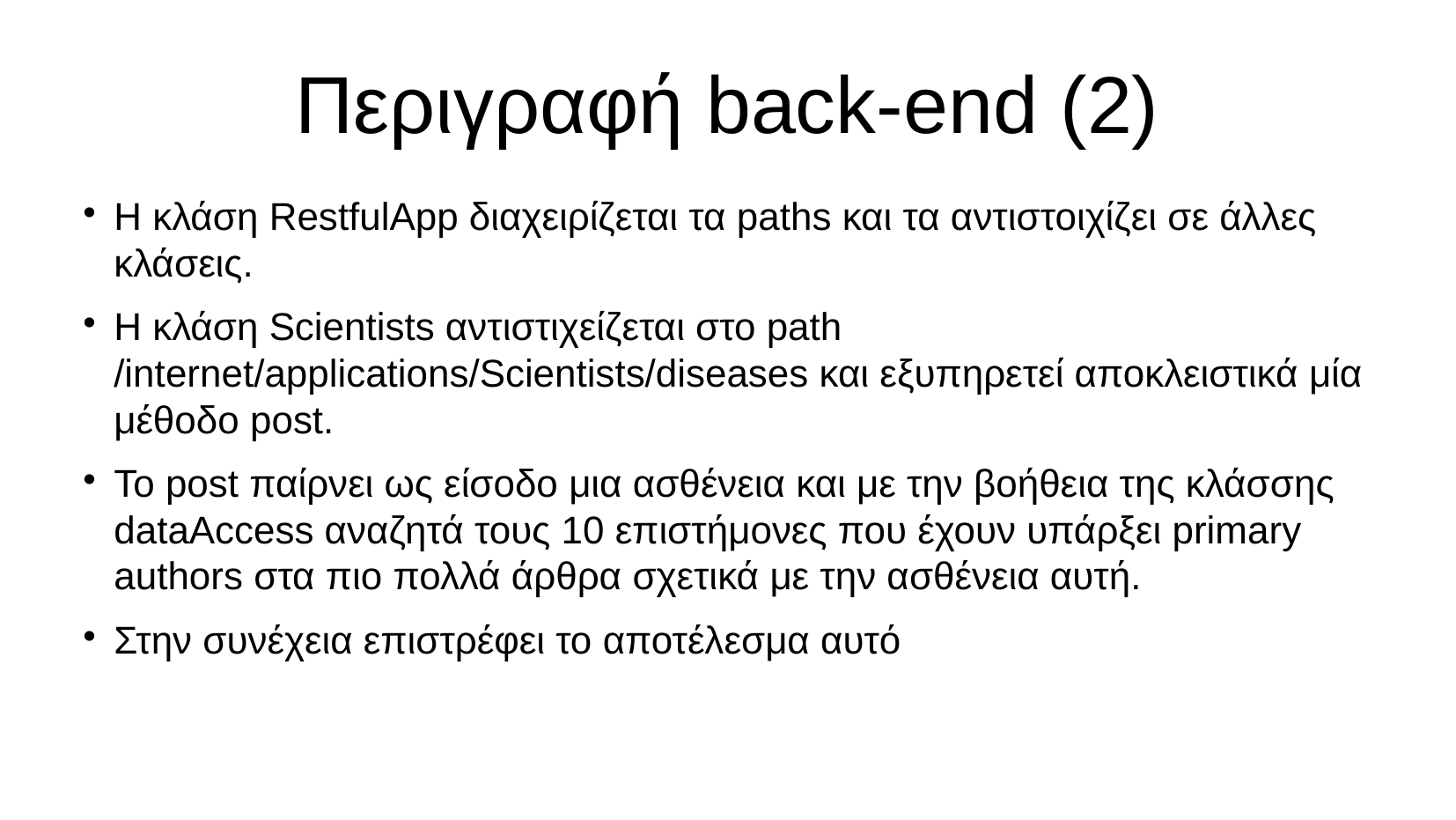

Περιγραφή back-end (2)
Η κλάση RestfulApp διαχειρίζεται τα paths και τα αντιστοιχίζει σε άλλες κλάσεις.
Η κλάση Scientists αντιστιχείζεται στο path /internet/applications/Scientists/diseases και εξυπηρετεί αποκλειστικά μία μέθοδο post.
To post παίρνει ως είσοδο μια ασθένεια και με την βοήθεια της κλάσσης dataAccess αναζητά τους 10 επιστήμονες που έχουν υπάρξει primary authors στα πιο πολλά άρθρα σχετικά με την ασθένεια αυτή.
Στην συνέχεια επιστρέφει το αποτέλεσμα αυτό